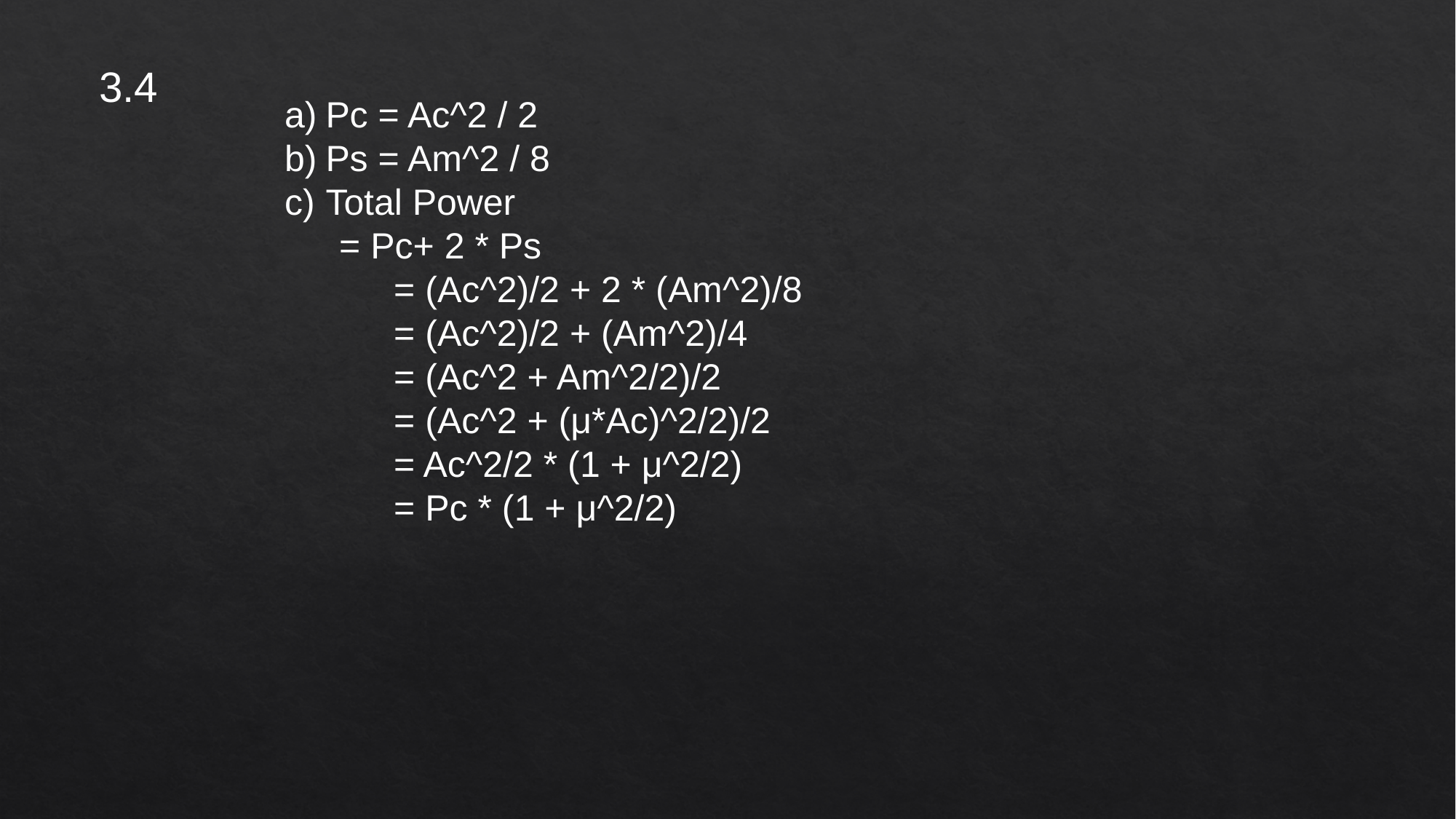

3.4
Pc = Ac^2 / 2
Ps = Am^2 / 8
Total Power
= Pc+ 2 * Ps
	= (Ac^2)/2 + 2 * (Am^2)/8
	= (Ac^2)/2 + (Am^2)/4
	= (Ac^2 + Am^2/2)/2
	= (Ac^2 + (μ*Ac)^2/2)/2
	= Ac^2/2 * (1 + μ^2/2)
	= Pc * (1 + μ^2/2)